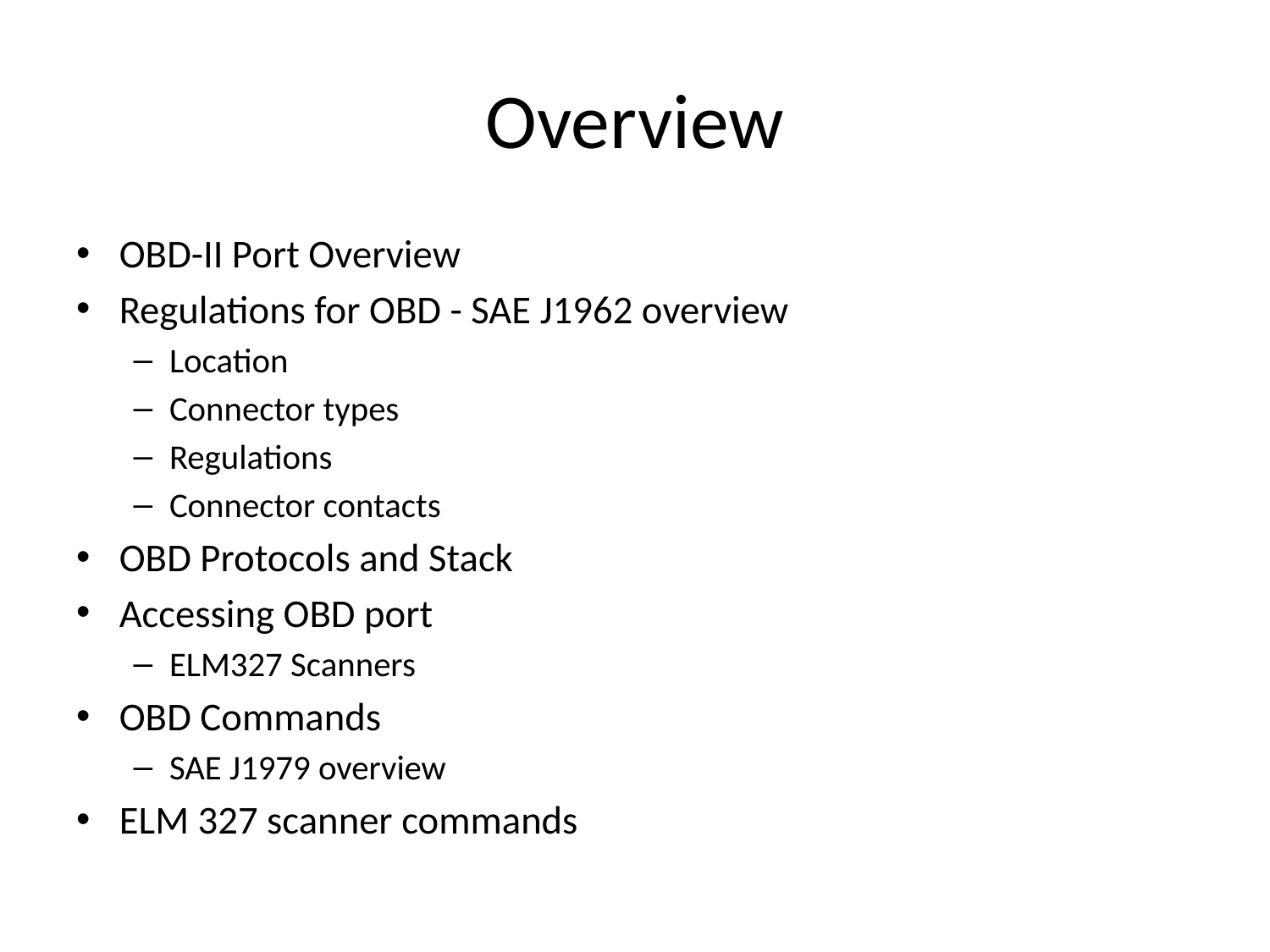

# Overview
OBD-II Port Overview
Regulations for OBD - SAE J1962 overview
Location
Connector types
Regulations
Connector contacts
OBD Protocols and Stack
Accessing OBD port
ELM327 Scanners
OBD Commands
SAE J1979 overview
ELM 327 scanner commands